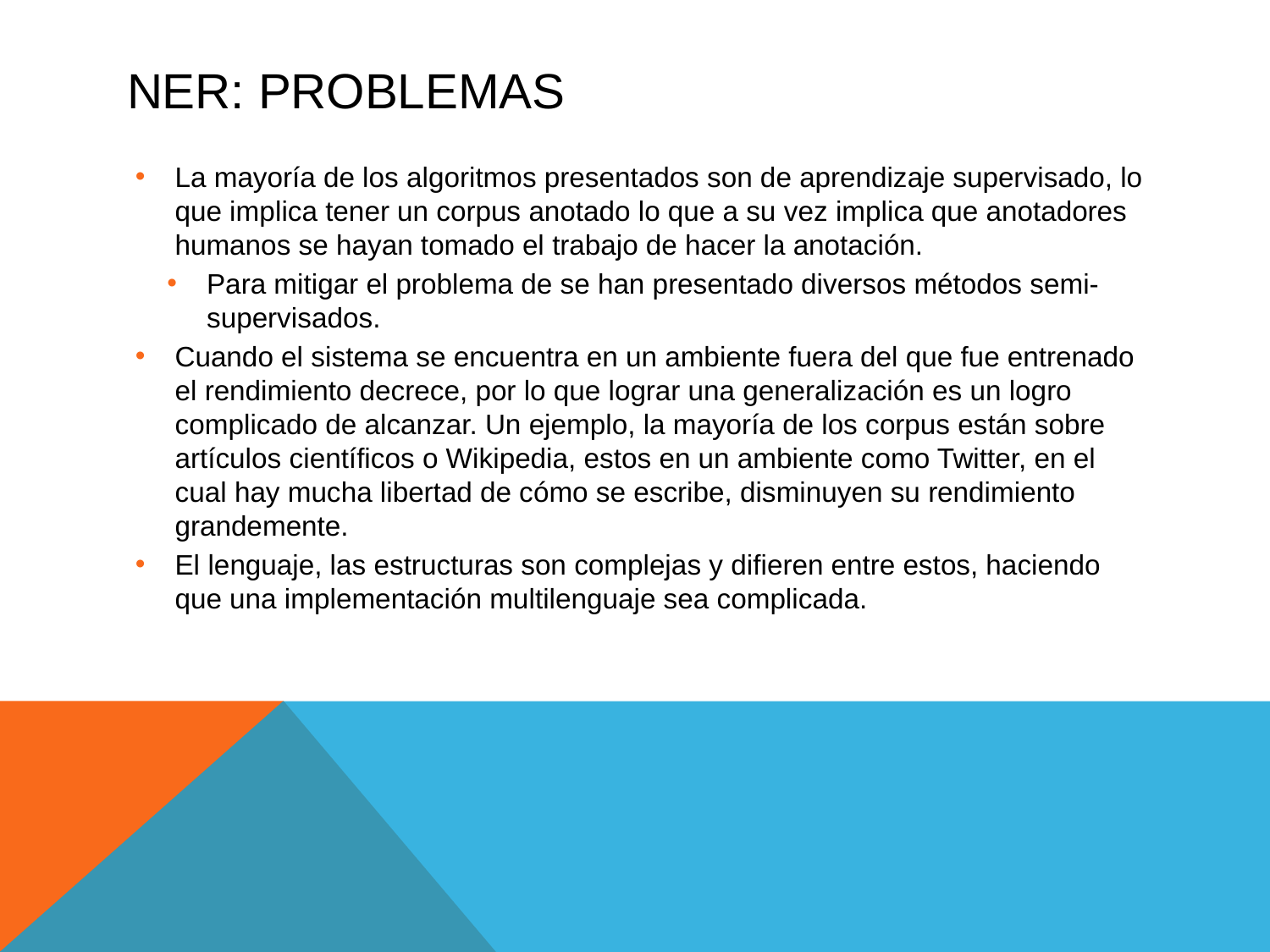

# NER: Problemas
La mayoría de los algoritmos presentados son de aprendizaje supervisado, lo que implica tener un corpus anotado lo que a su vez implica que anotadores humanos se hayan tomado el trabajo de hacer la anotación.
Para mitigar el problema de se han presentado diversos métodos semi-supervisados.
Cuando el sistema se encuentra en un ambiente fuera del que fue entrenado el rendimiento decrece, por lo que lograr una generalización es un logro complicado de alcanzar. Un ejemplo, la mayoría de los corpus están sobre artículos científicos o Wikipedia, estos en un ambiente como Twitter, en el cual hay mucha libertad de cómo se escribe, disminuyen su rendimiento grandemente.
El lenguaje, las estructuras son complejas y difieren entre estos, haciendo que una implementación multilenguaje sea complicada.